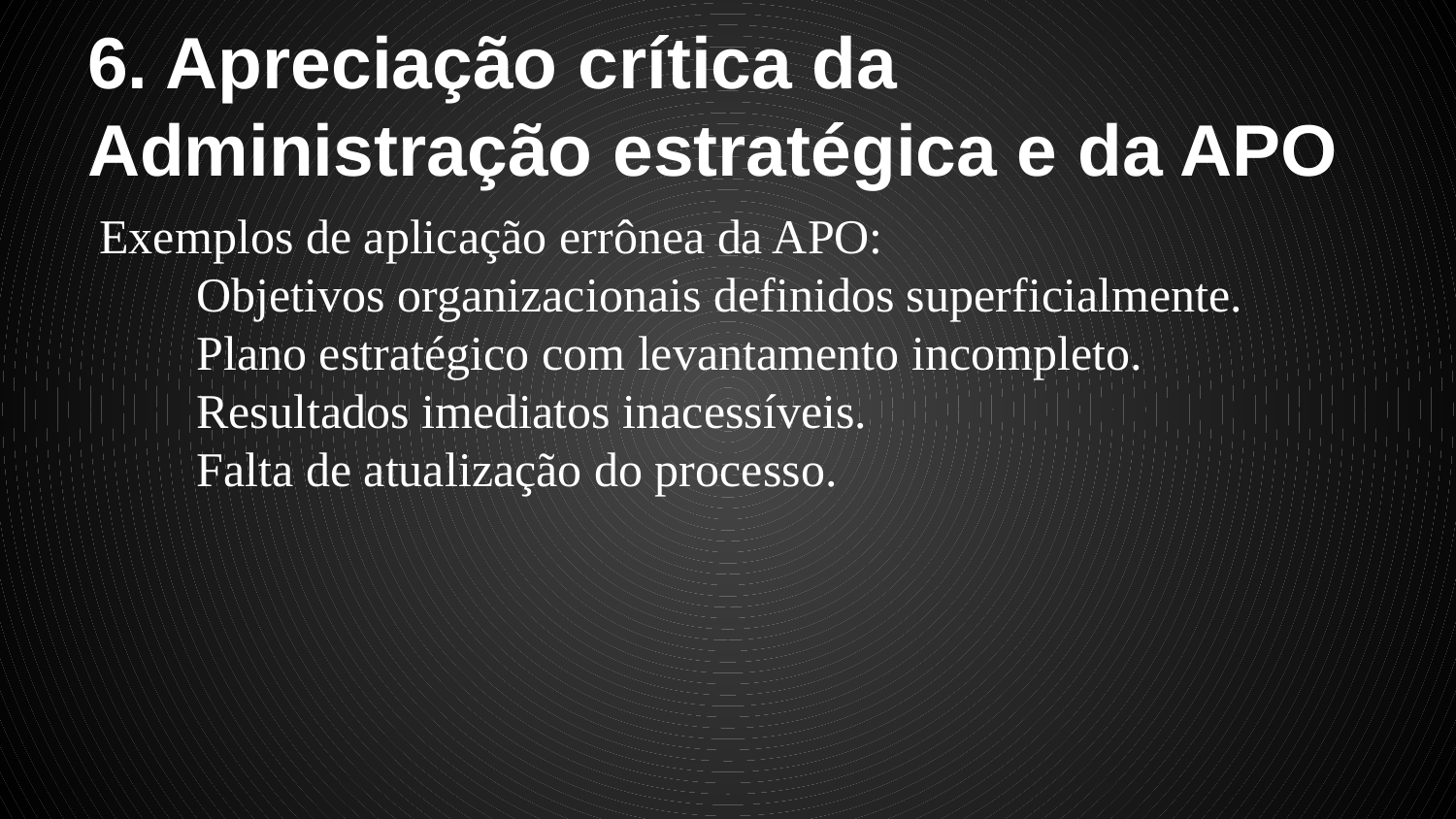

# 6. Apreciação crítica da Administração estratégica e da APO
Exemplos de aplicação errônea da APO:
Objetivos organizacionais definidos superficialmente.
Plano estratégico com levantamento incompleto.
Resultados imediatos inacessíveis.
Falta de atualização do processo.